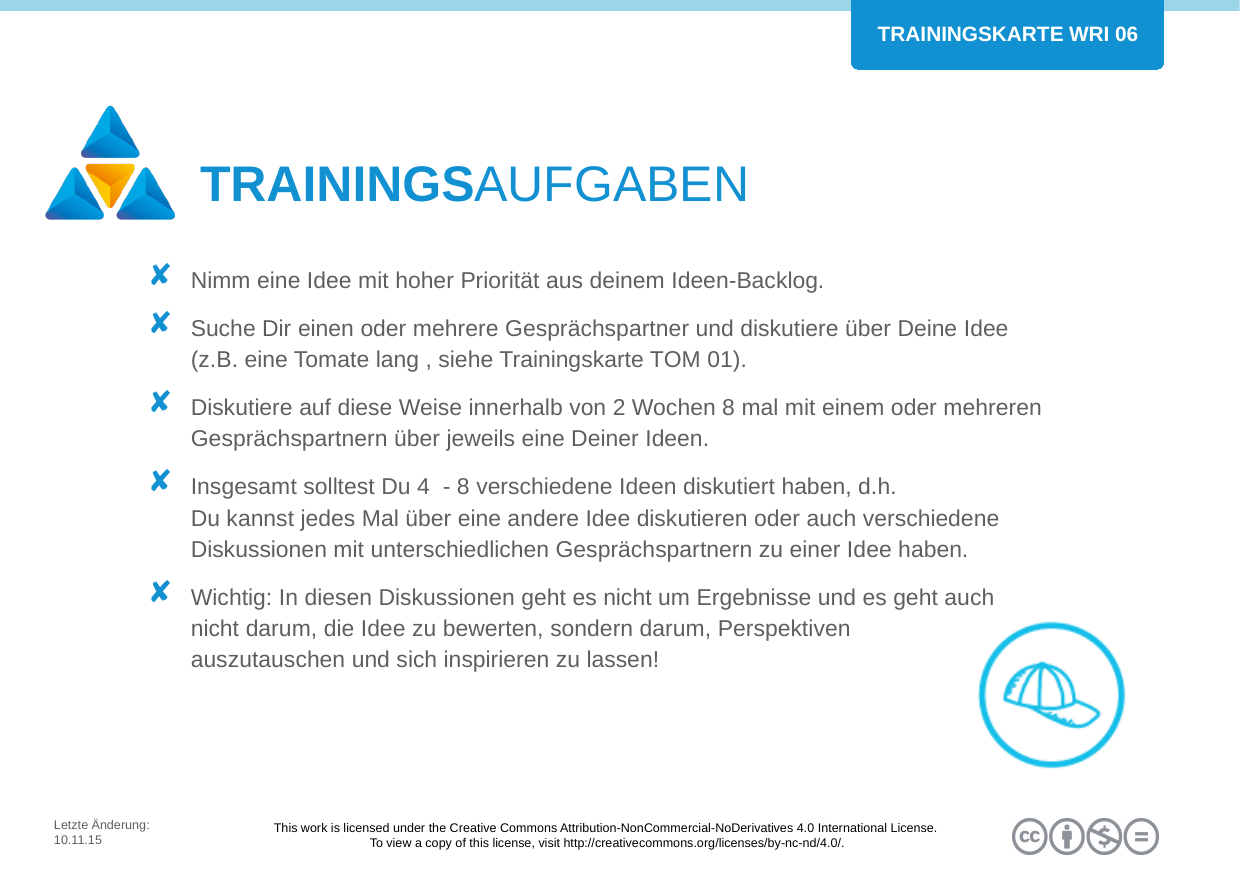

Nimm eine Idee mit hoher Priorität aus deinem Ideen-Backlog.
Suche Dir einen oder mehrere Gesprächspartner und diskutiere über Deine Idee
(z.B. eine Tomate lang , siehe Trainingskarte TOM 01).
Diskutiere auf diese Weise innerhalb von 2 Wochen 8 mal mit einem oder mehreren Gesprächspartnern über jeweils eine Deiner Ideen.
Insgesamt solltest Du 4  - 8 verschiedene Ideen diskutiert haben, d.h.
Du kannst jedes Mal über eine andere Idee diskutieren oder auch verschiedene Diskussionen mit unterschiedlichen Gesprächspartnern zu einer Idee haben.
Wichtig: In diesen Diskussionen geht es nicht um Ergebnisse und es geht auch
nicht darum, die Idee zu bewerten, sondern darum, Perspektiven
auszutauschen und sich inspirieren zu lassen!